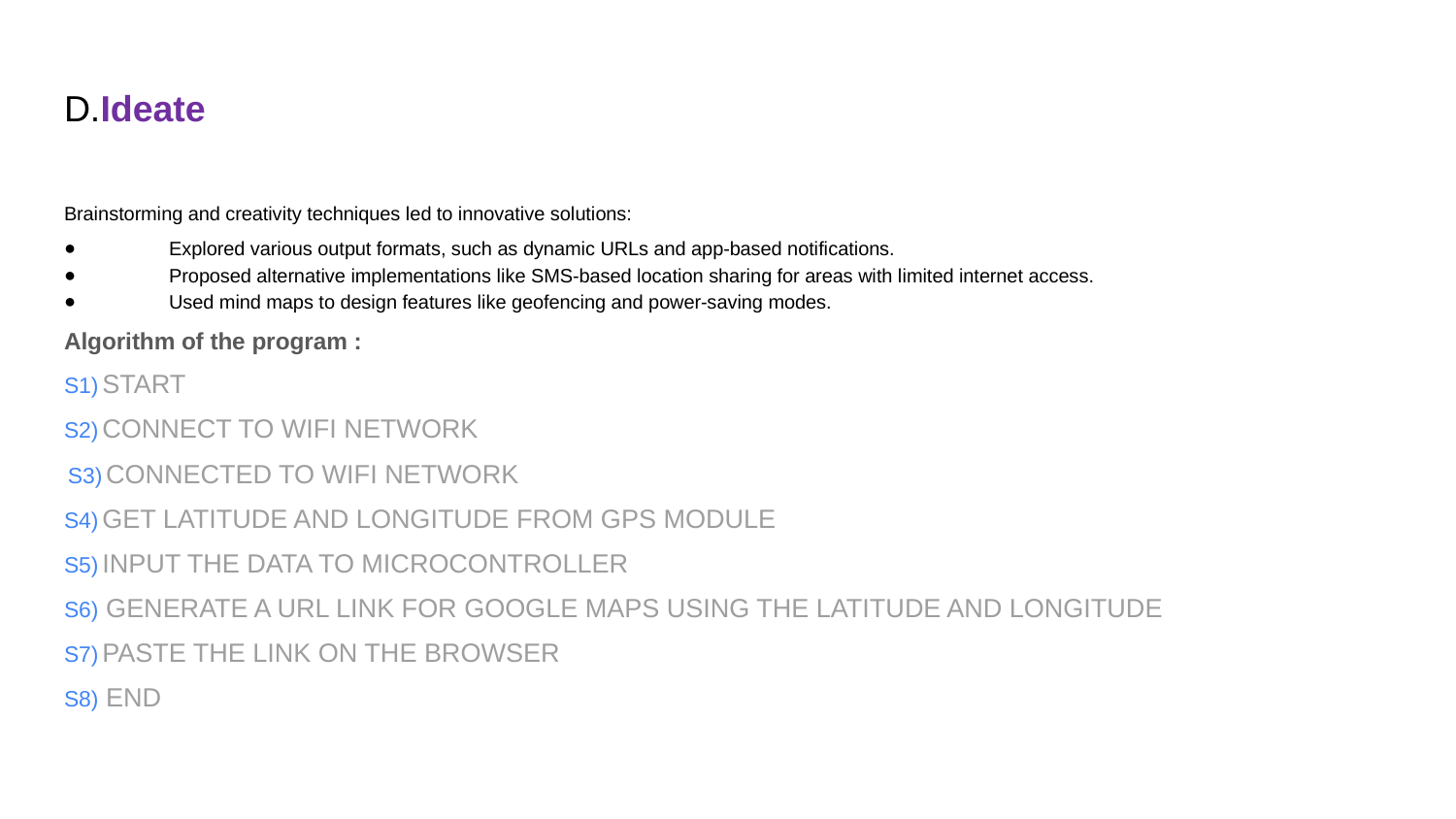

# D.Ideate
Brainstorming and creativity techniques led to innovative solutions:
Explored various output formats, such as dynamic URLs and app-based notifications.
Proposed alternative implementations like SMS-based location sharing for areas with limited internet access.
Used mind maps to design features like geofencing and power-saving modes.
Algorithm of the program :
S1) START
S2) CONNECT TO WIFI NETWORK
 S3) CONNECTED TO WIFI NETWORK
S4) GET LATITUDE AND LONGITUDE FROM GPS MODULE
S5) INPUT THE DATA TO MICROCONTROLLER
S6) GENERATE A URL LINK FOR GOOGLE MAPS USING THE LATITUDE AND LONGITUDE
S7) PASTE THE LINK ON THE BROWSER
S8) END